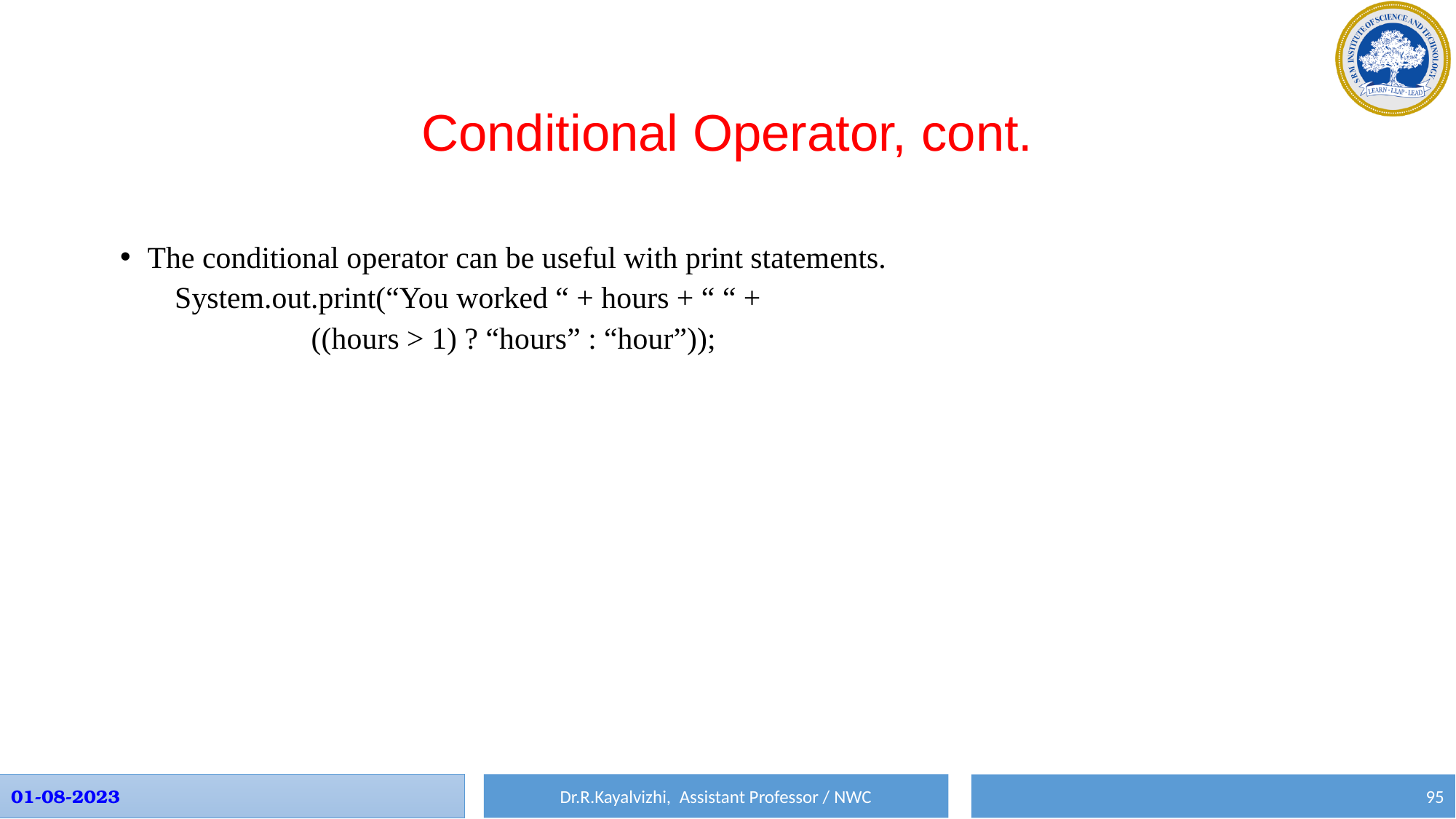

# Conditional Operator, cont.
The conditional operator can be useful with print statements.
System.out.print(“You worked “ + hours + “ “ +
		((hours > 1) ? “hours” : “hour”));
Dr.R.Kayalvizhi,  Assistant Professor / NWC
01-08-2023
95